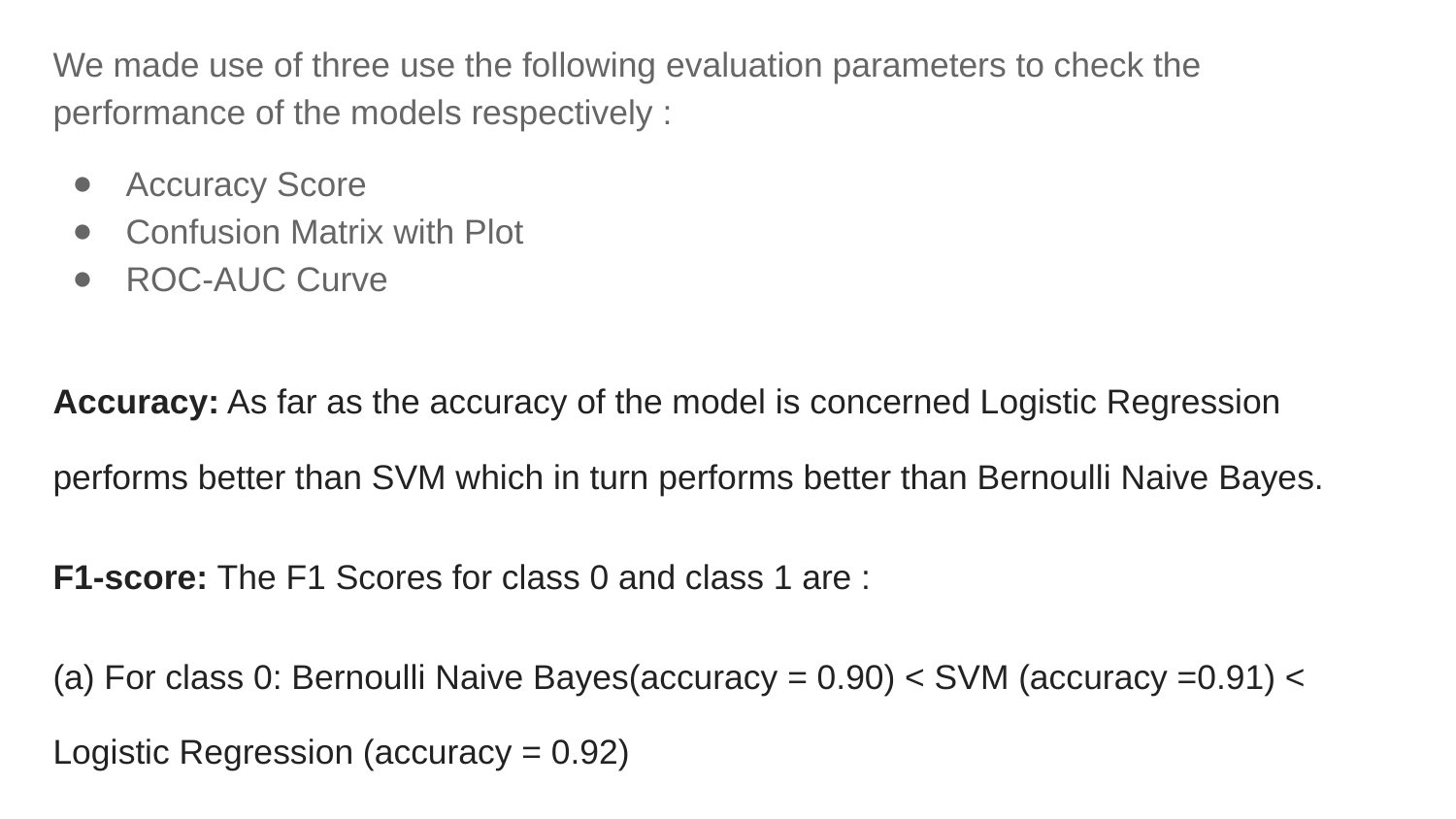

We made use of three use the following evaluation parameters to check the performance of the models respectively :
Accuracy Score
Confusion Matrix with Plot
ROC-AUC Curve

Accuracy: As far as the accuracy of the model is concerned Logistic Regression performs better than SVM which in turn performs better than Bernoulli Naive Bayes.
F1-score: The F1 Scores for class 0 and class 1 are :
(a) For class 0: Bernoulli Naive Bayes(accuracy = 0.90) < SVM (accuracy =0.91) < Logistic Regression (accuracy = 0.92)